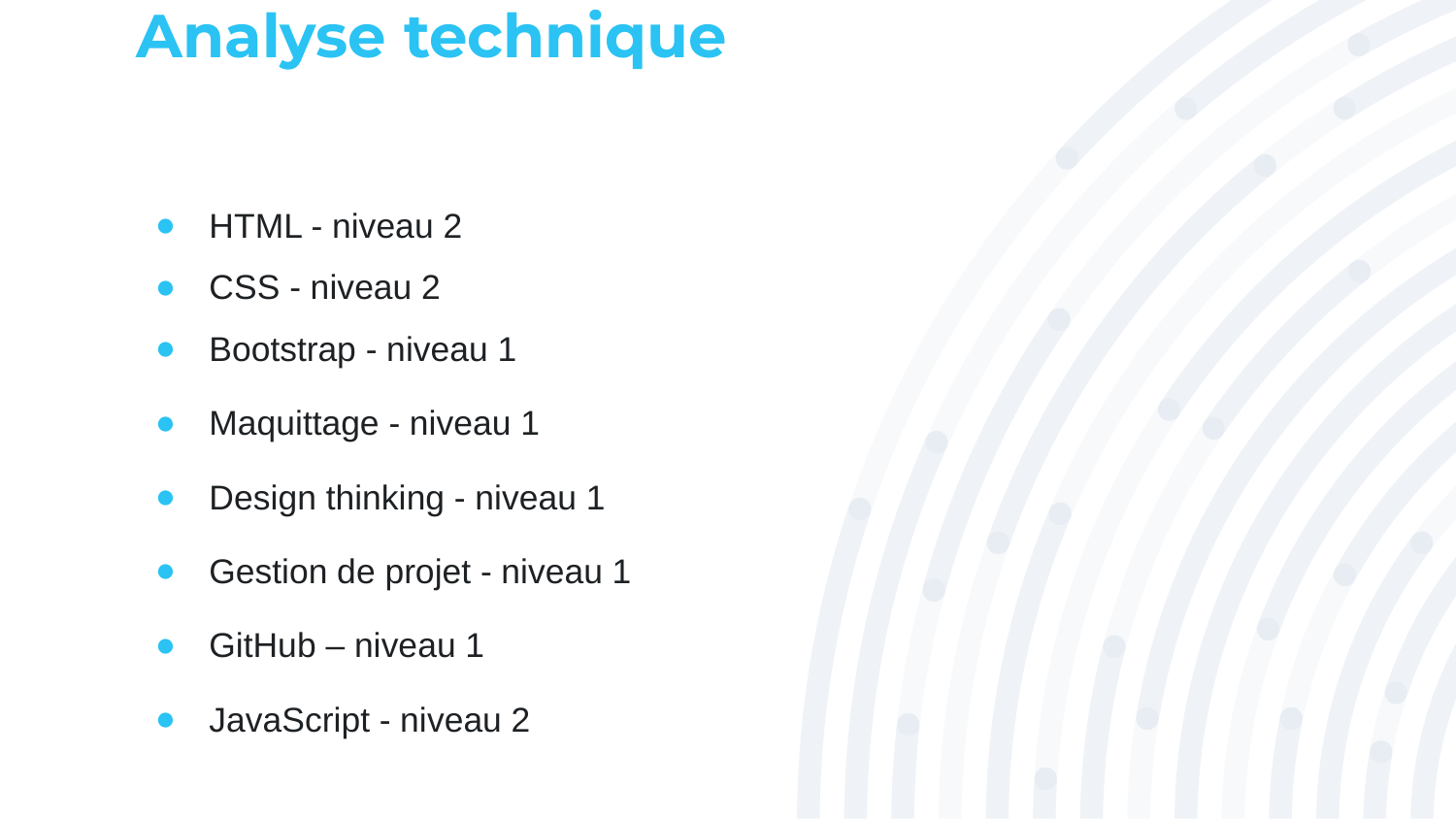

# Analyse technique
HTML - niveau 2
CSS - niveau 2
Bootstrap - niveau 1
Maquittage - niveau 1
Design thinking - niveau 1
Gestion de projet - niveau 1
GitHub – niveau 1
JavaScript - niveau 2